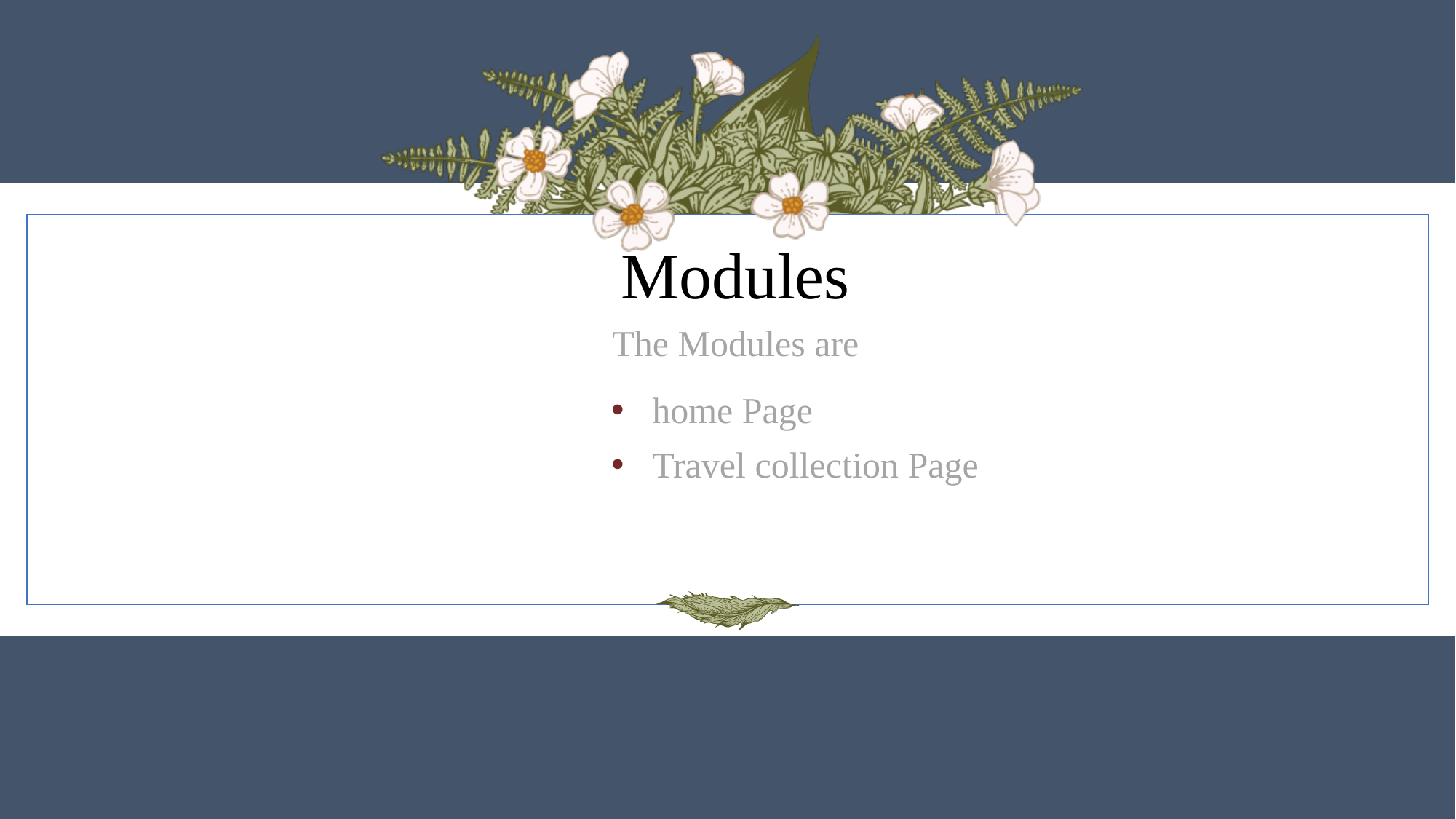

# Modules
The Modules are
home Page
Travel collection Page